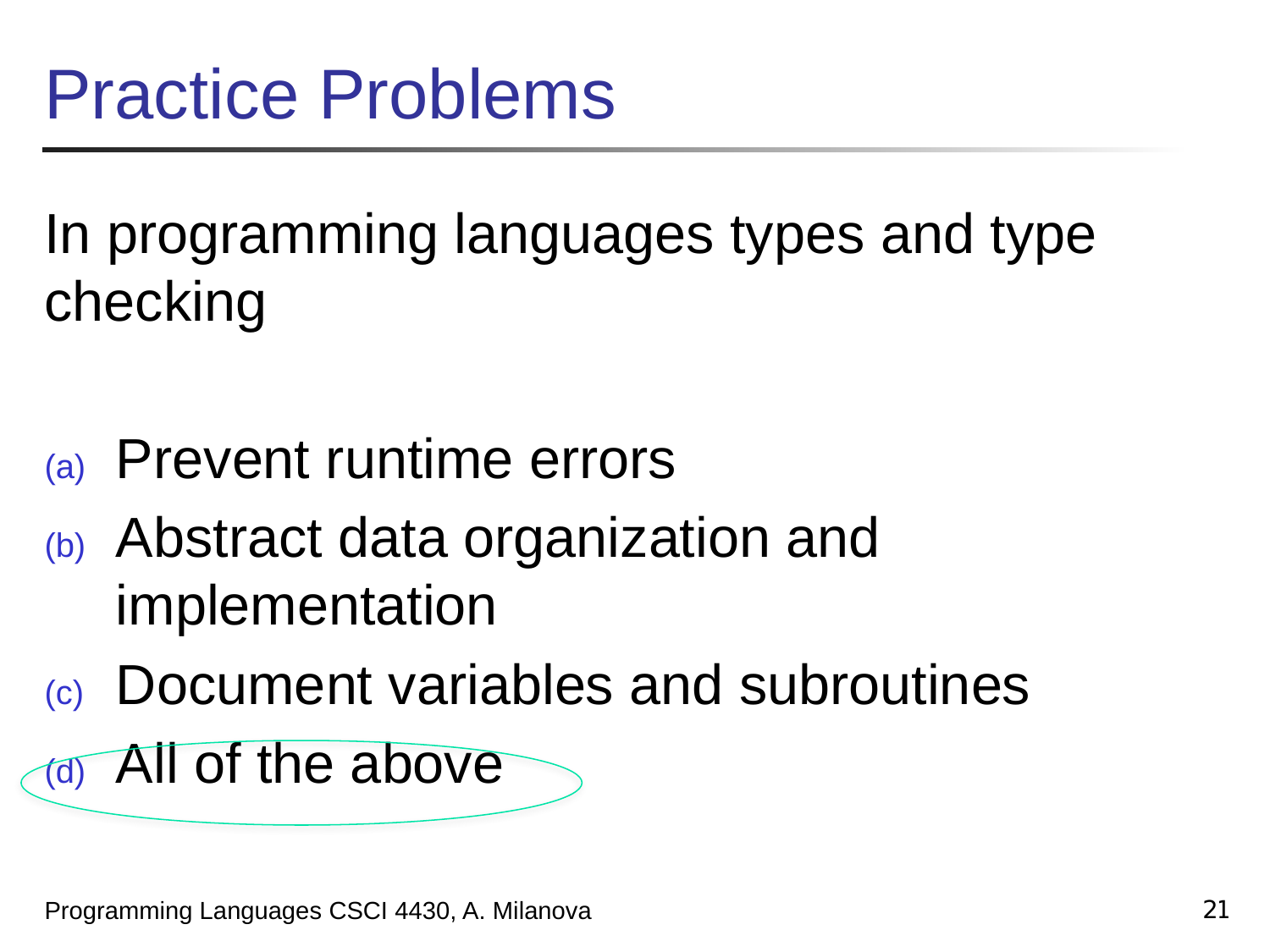

# Practice Problems
In programming languages types and type checking

Prevent runtime errors
Abstract data organization and implementation
Document variables and subroutines
All of the above

21
Programming Languages CSCI 4430, A. Milanova